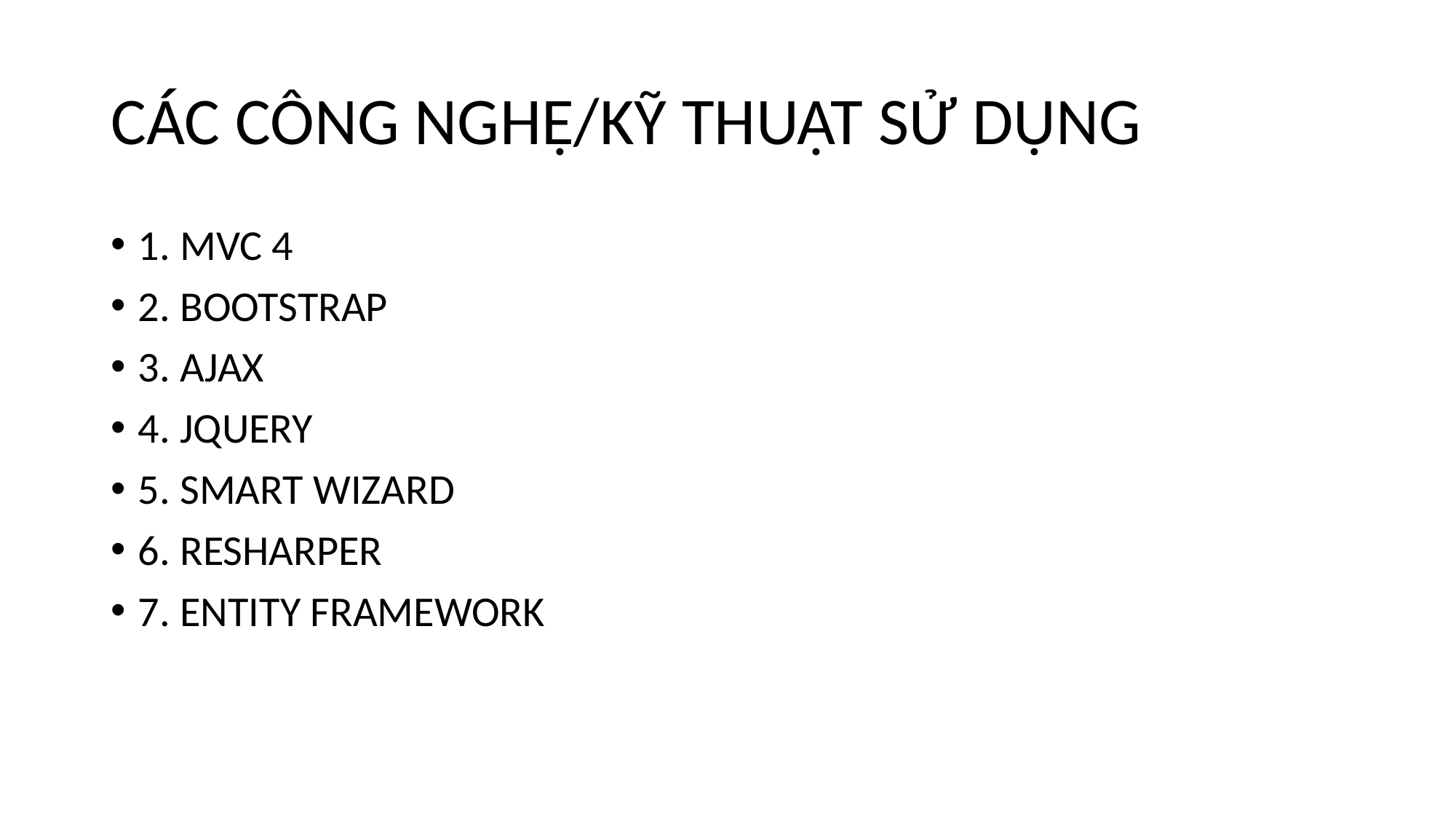

# CÁC CÔNG NGHỆ/KỸ THUẬT SỬ DỤNG
1. MVC 4
2. BOOTSTRAP
3. AJAX
4. JQUERY
5. SMART WIZARD
6. RESHARPER
7. ENTITY FRAMEWORK